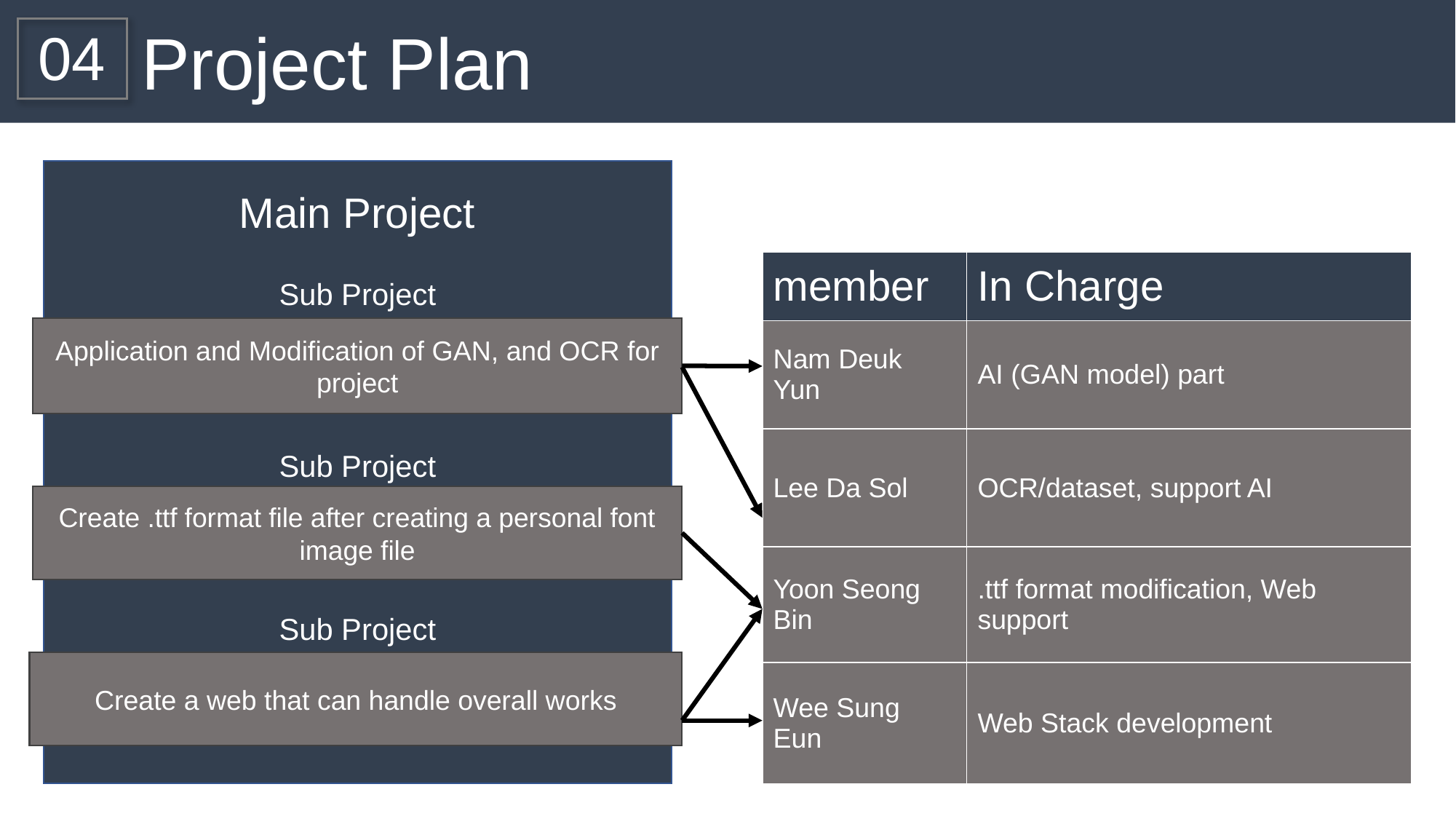

Project Plan
04

Main Project
| member | In Charge |
| --- | --- |
| Nam Deuk Yun | AI (GAN model) part |
| Lee Da Sol | OCR/dataset, support AI |
| Yoon Seong Bin | .ttf format modification, Web support |
| Wee Sung Eun | Web Stack development |
Sub Project
Application and Modification of GAN, and OCR for project
Sub Project
Create .ttf format file after creating a personal font image file
Sub Project
Create a web that can handle overall works